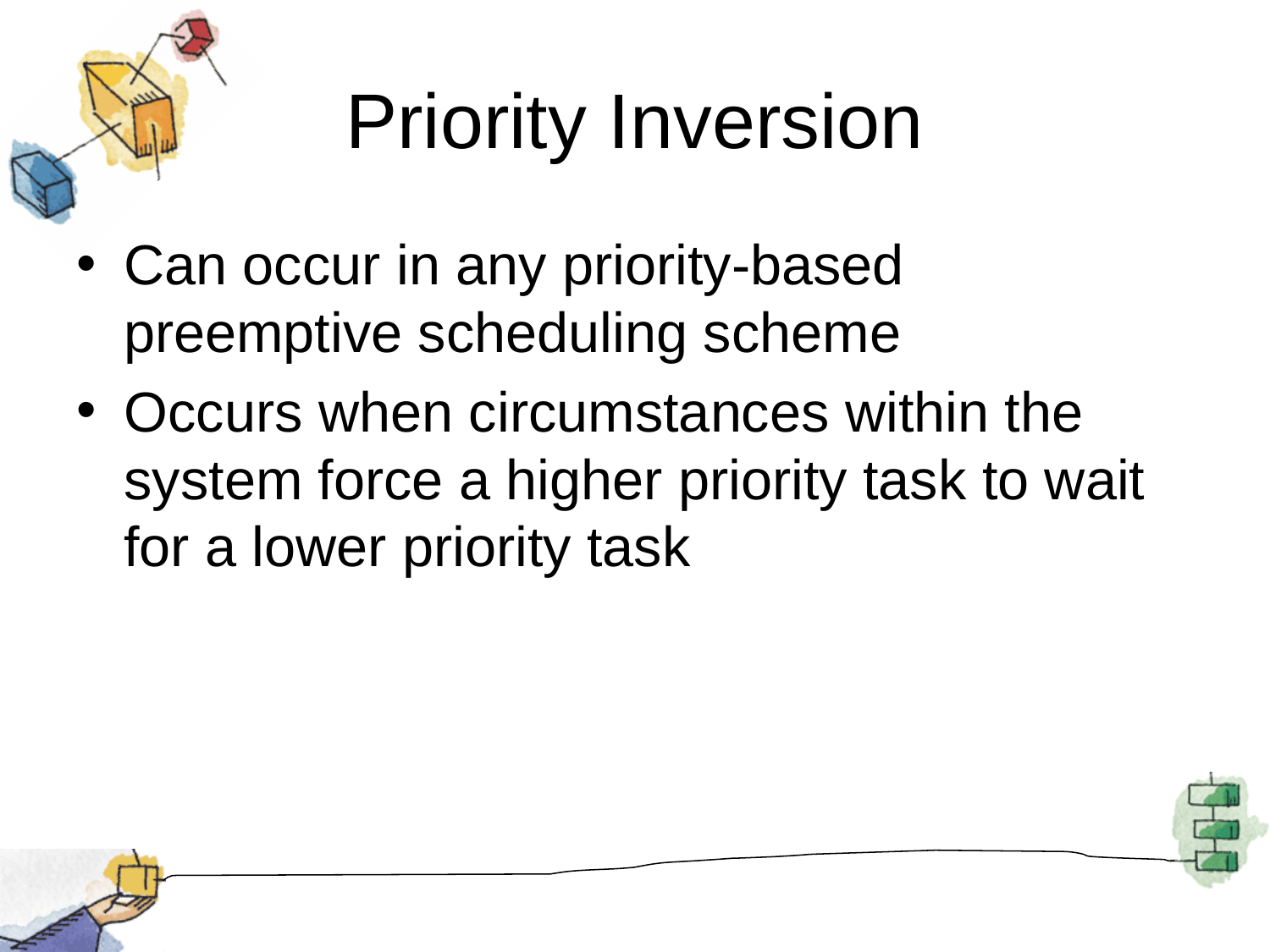

# Priority Inversion
Can occur in any priority-based preemptive scheduling scheme
Occurs when circumstances within the system force a higher priority task to wait for a lower priority task